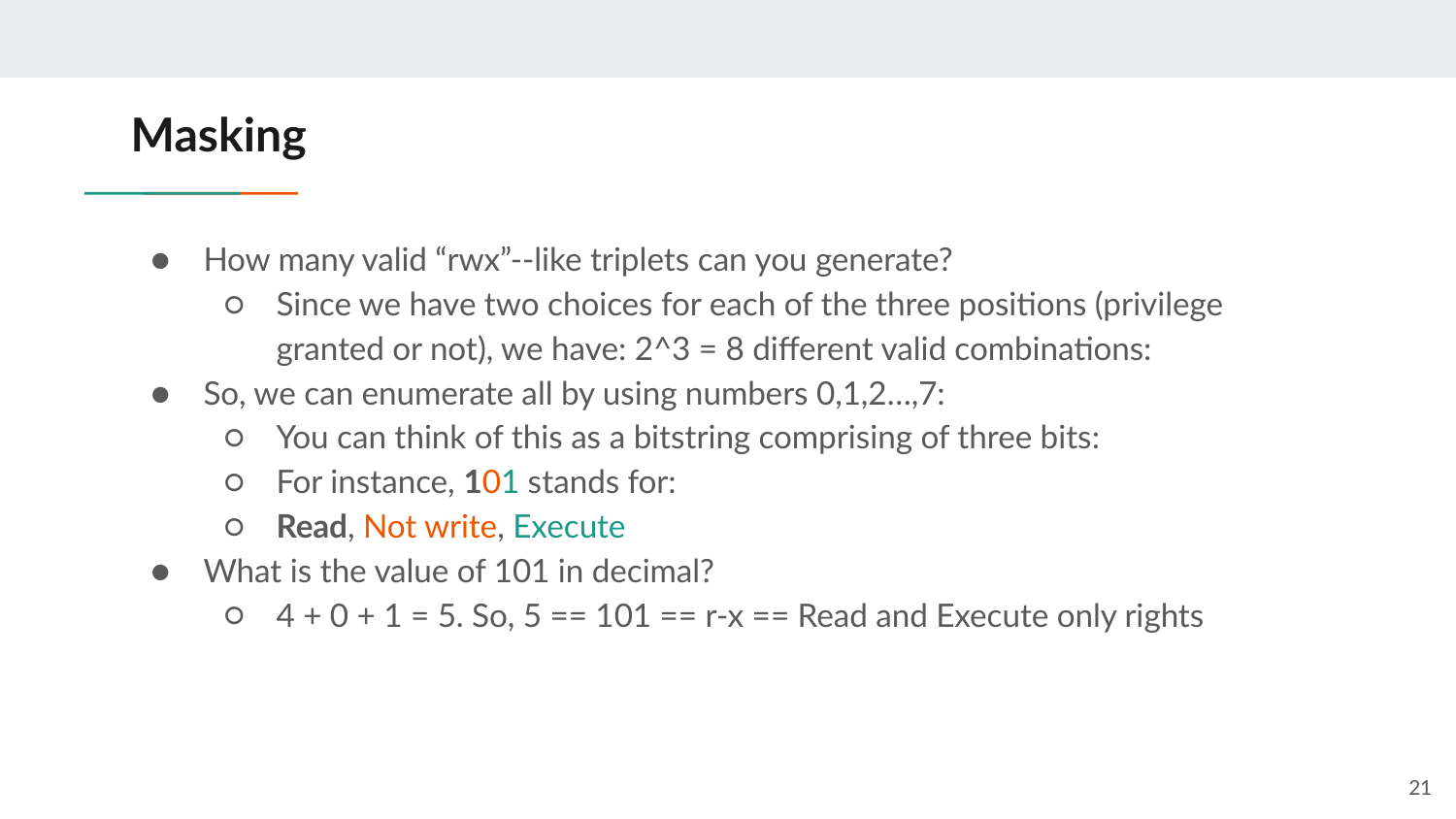

# Masking
How many valid “rwx”--like triplets can you generate?
Since we have two choices for each of the three positions (privilege granted or not), we have: 2^3 = 8 different valid combinations:
So, we can enumerate all by using numbers 0,1,2…,7:
You can think of this as a bitstring comprising of three bits:
For instance, 101 stands for:
Read, Not write, Execute
What is the value of 101 in decimal?
4 + 0 + 1 = 5. So, 5 == 101 == r-x == Read and Execute only rights
21